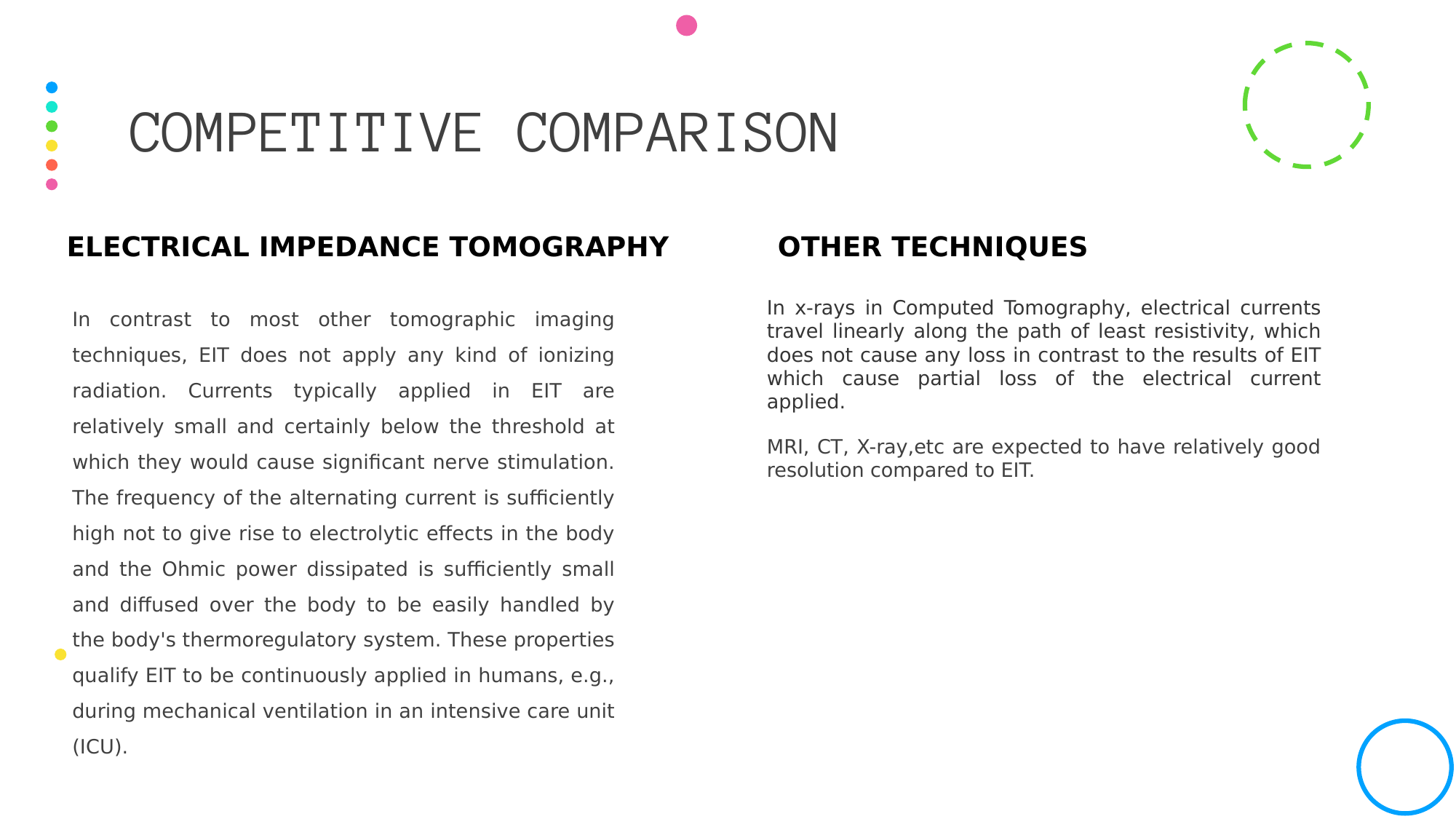

# Competitive comparison
Electrical impedance tomography
Other techniques
In contrast to most other tomographic imaging techniques, EIT does not apply any kind of ionizing radiation. Currents typically applied in EIT are relatively small and certainly below the threshold at which they would cause significant nerve stimulation. The frequency of the alternating current is sufficiently high not to give rise to electrolytic effects in the body and the Ohmic power dissipated is sufficiently small and diffused over the body to be easily handled by the body's thermoregulatory system. These properties qualify EIT to be continuously applied in humans, e.g., during mechanical ventilation in an intensive care unit (ICU).
In x-rays in Computed Tomography, electrical currents travel linearly along the path of least resistivity, which does not cause any loss in contrast to the results of EIT which cause partial loss of the electrical current applied.
MRI, CT, X-ray,etc are expected to have relatively good resolution compared to EIT.